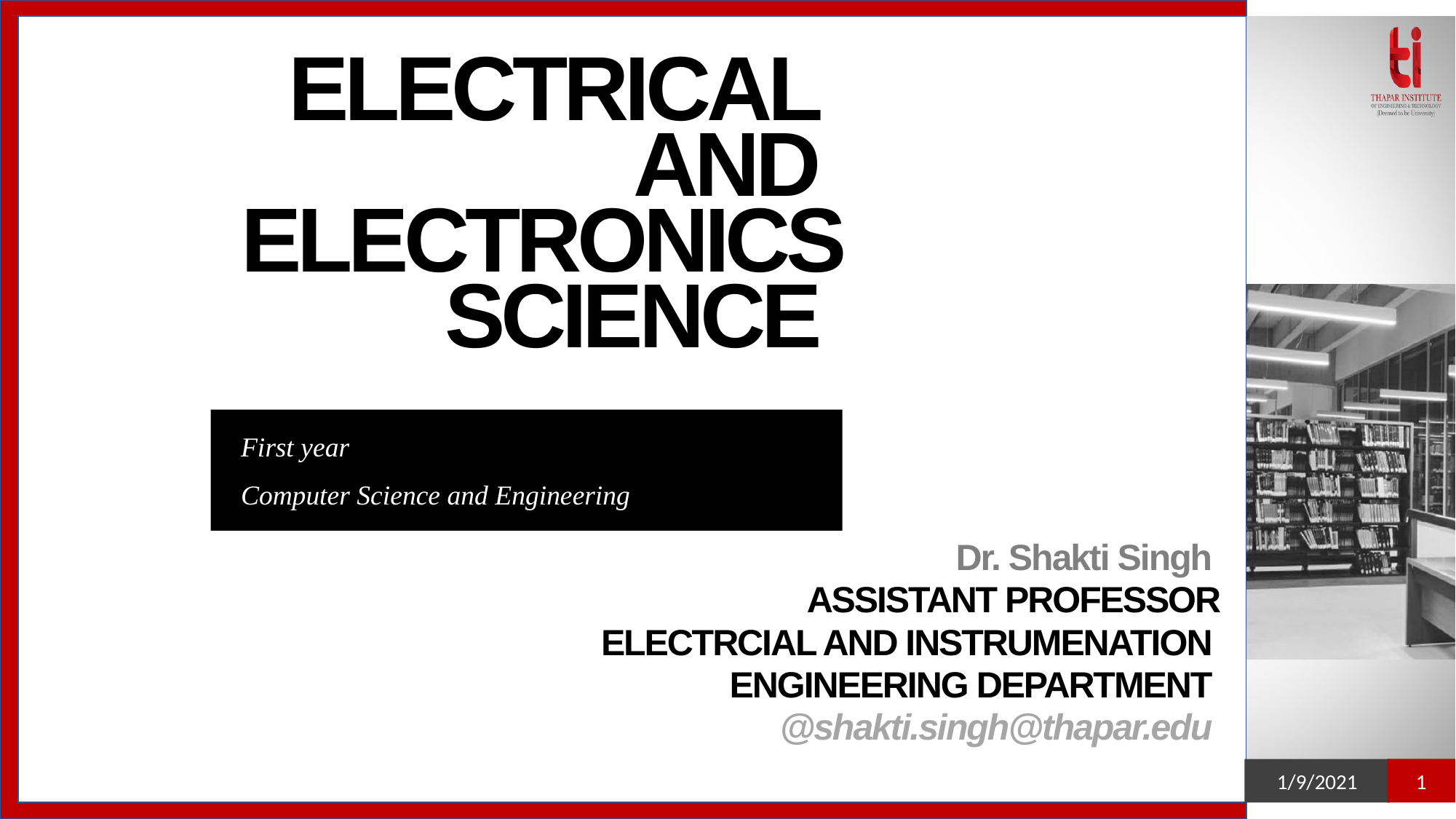

Electrical
and
Electronics science
First year
Computer Science and Engineering
Dr. Shakti Singh
ASSISTANT PROFESSOR

ELECTRCIAL AND INSTRUMENATION

ENGINEERING DEPARTMENT

@shakti.singh@thapar.edu
1
1/9/2021